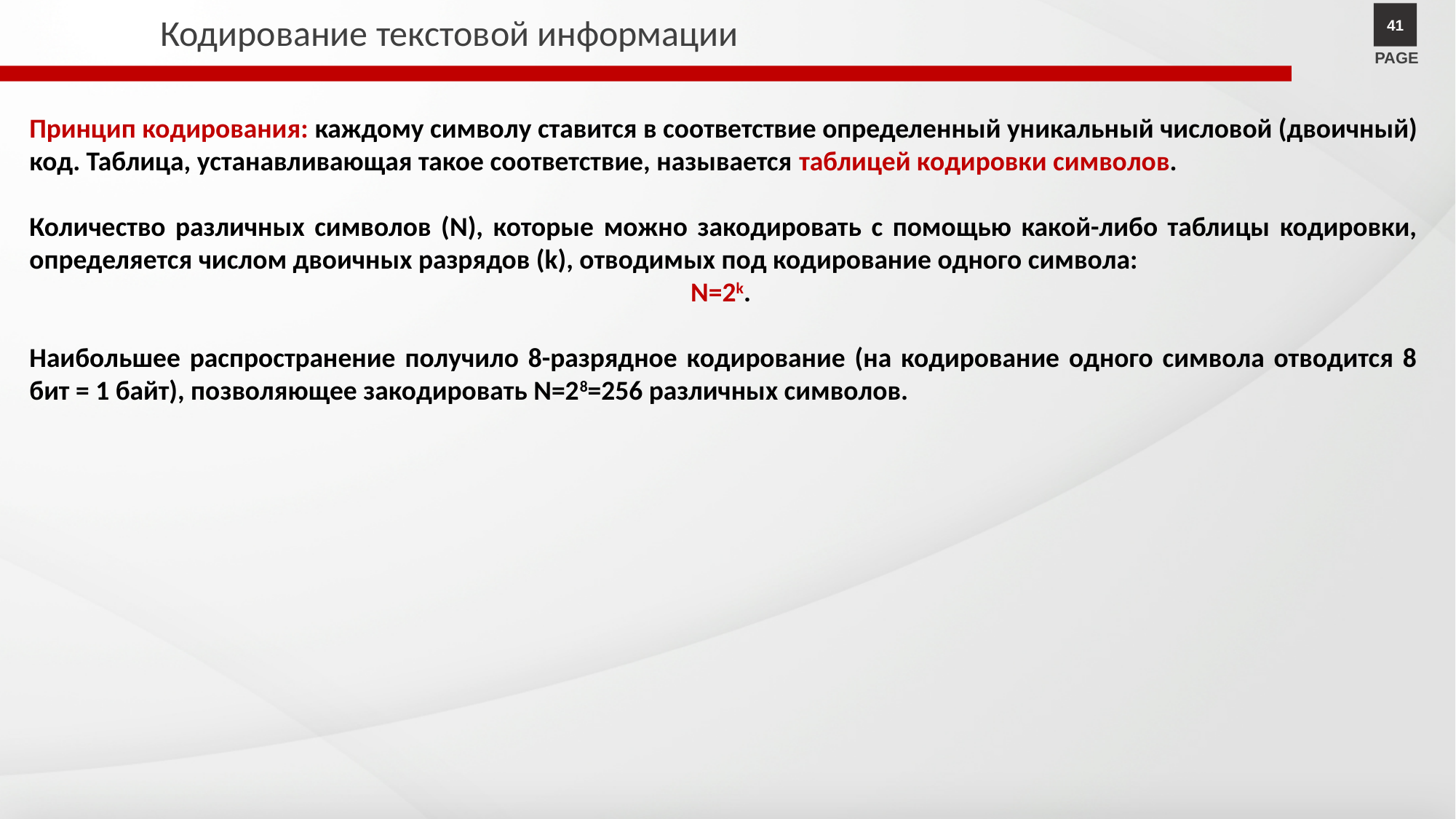

# Кодирование текстовой информации
41
PAGE

Принцип кодирования: каждому символу ставится в соответствие определенный уникальный числовой (двоичный) код. Таблица, устанавливающая такое соответствие, называется таблицей кодировки символов.

Количество различных символов (N), которые можно закодировать с помощью какой-либо таблицы кодировки, определяется числом двоичных разрядов (k), отводимых под кодирование одного символа:
N=2k.

Наибольшее распространение получило 8-разрядное кодирование (на кодирование одного символа отводится 8 бит = 1 байт), позволяющее закодировать N=28=256 различных символов.